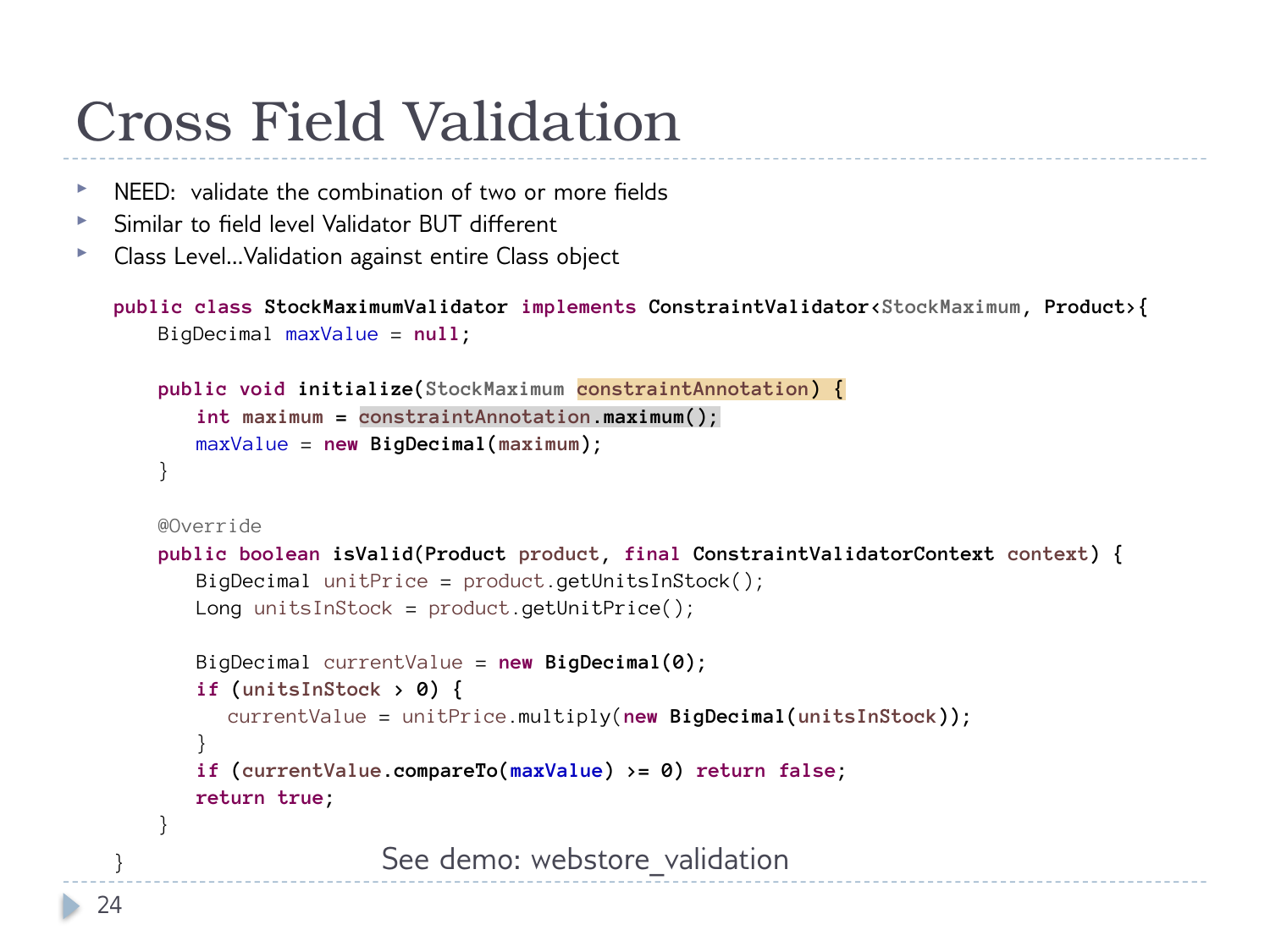

# Cross Field Validation
NEED:  validate the combination of two or more fields
Similar to field level Validator BUT different
Class Level…Validation against entire Class object

public class StockMaximumValidator implements ConstraintValidator<StockMaximum, Product>{
BigDecimal maxValue = null;

public void initialize(StockMaximum constraintAnnotation) {
int maximum = constraintAnnotation.maximum();
maxValue = new BigDecimal(maximum);
}

@Override
public boolean isValid(Product product, final ConstraintValidatorContext context) {
BigDecimal unitPrice = product.getUnitsInStock();
Long unitsInStock = product.getUnitPrice();

BigDecimal currentValue = new BigDecimal(0);
if (unitsInStock > 0) {
	currentValue = unitPrice.multiply(new BigDecimal(unitsInStock));
}
if (currentValue.compareTo(maxValue) >= 0) return false;
return true;
}
}                      See demo: webstore_validation

24